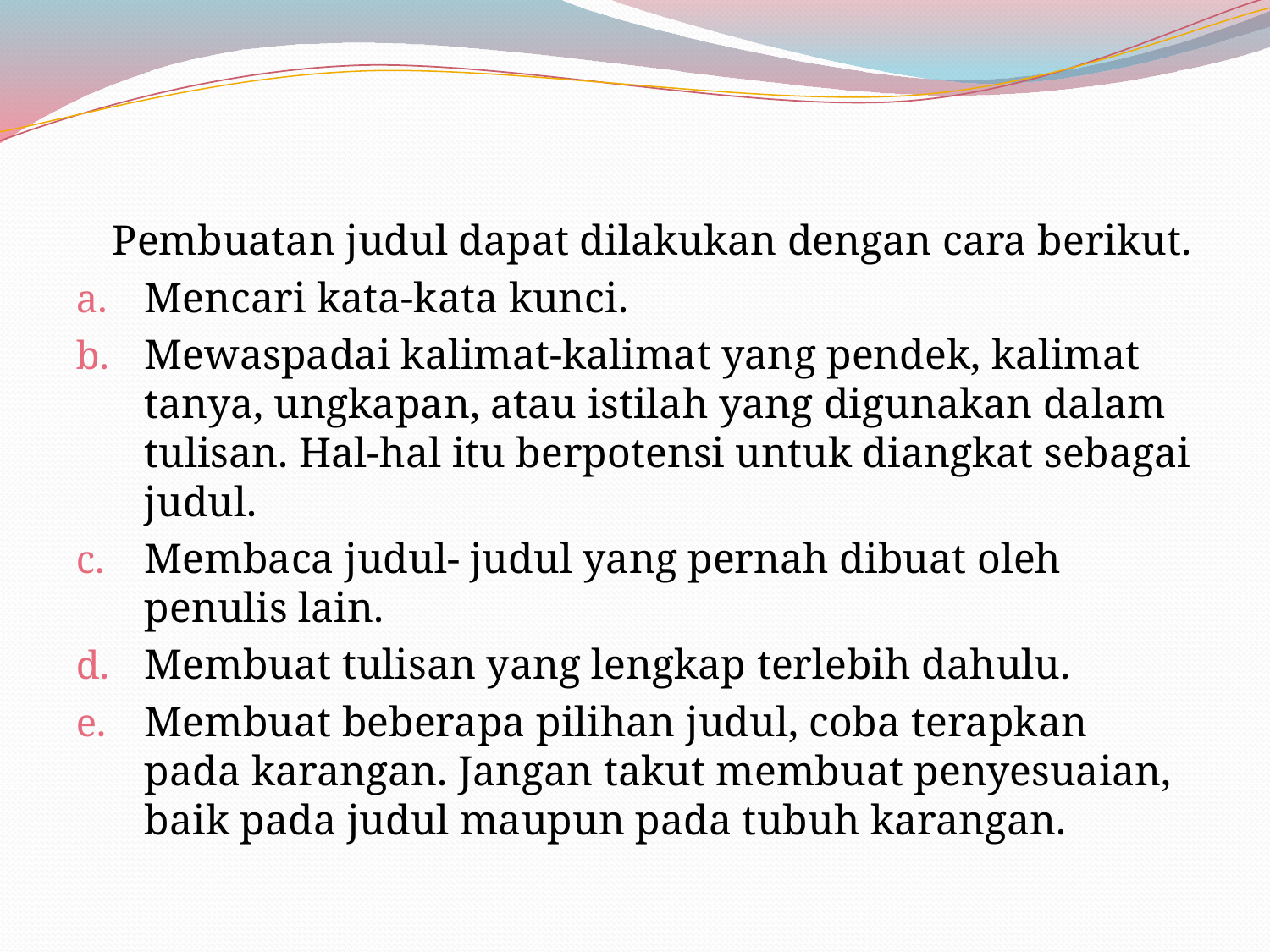

#
		Pembuatan judul dapat dilakukan dengan cara berikut.
Mencari kata-kata kunci.
Mewaspadai kalimat-kalimat yang pendek, kalimat tanya, ungkapan, atau istilah yang digunakan dalam tulisan. Hal-hal itu berpotensi untuk diangkat sebagai judul.
Membaca judul- judul yang pernah dibuat oleh penulis lain.
Membuat tulisan yang lengkap terlebih dahulu.
Membuat beberapa pilihan judul, coba terapkan pada karangan. Jangan takut membuat penyesuaian, baik pada judul maupun pada tubuh karangan.